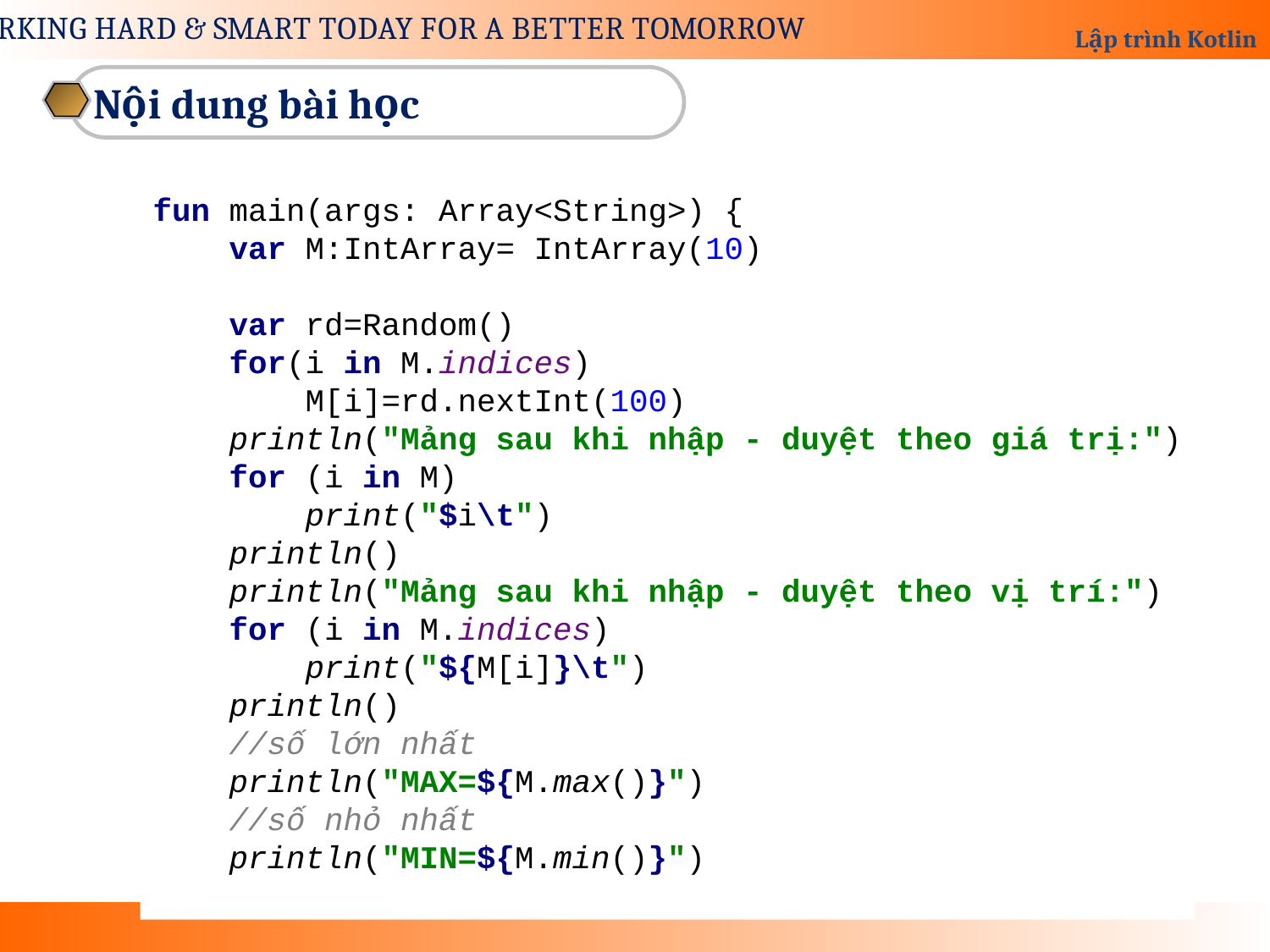

Nội dung bài học

fun main(args: Array<String>) {
    var M:IntArray= IntArray(10)
    var rd=Random()
    for(i in M.indices)
        M[i]=rd.nextInt(100)
    println("Mảng sau khi nhập - duyệt theo giá trị:")
    for (i in M)
        print("$i\t")
    println()
    println("Mảng sau khi nhập - duyệt theo vị trí:")
    for (i in M.indices)
        print("${M[i]}\t")
    println()
    //số lớn nhất
    println("MAX=${M.max()}")
    //số nhỏ nhất
    println("MIN=${M.min()}")